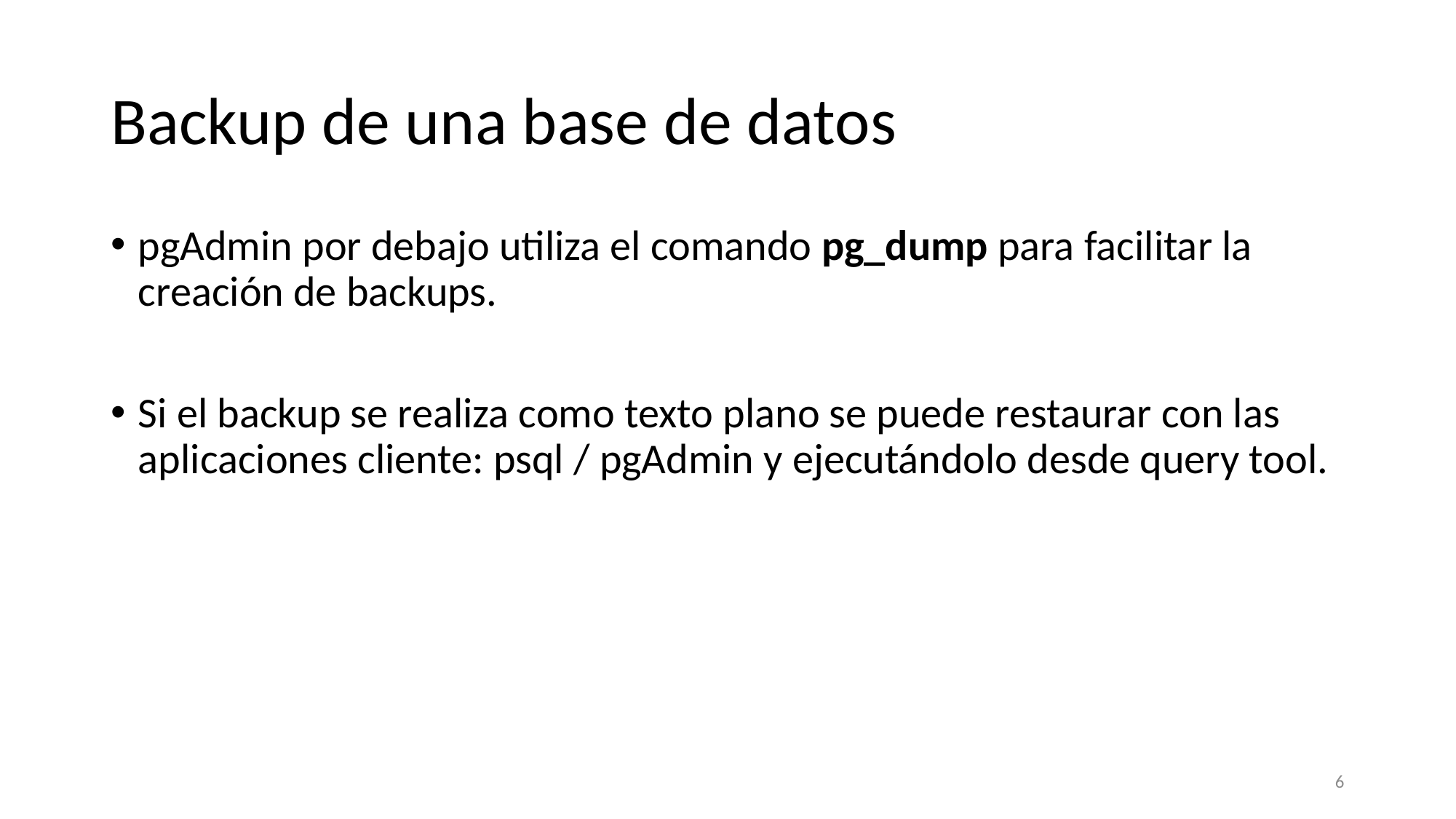

# Backup de una base de datos
pgAdmin por debajo utiliza el comando pg_dump para facilitar la creación de backups.

Si el backup se realiza como texto plano se puede restaurar con las aplicaciones cliente: psql / pgAdmin y ejecutándolo desde query tool.

6